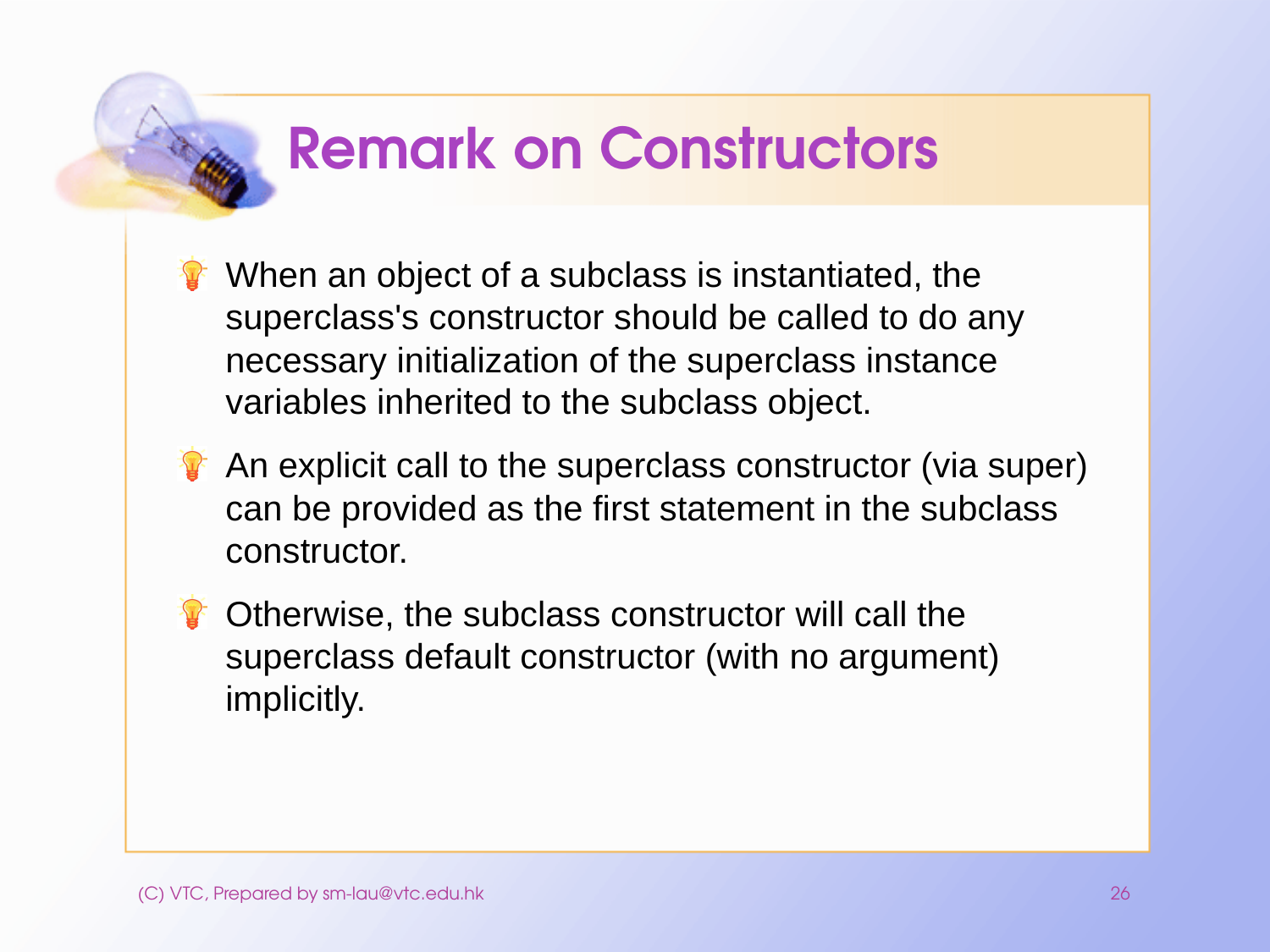

# Remark on Constructors
When an object of a subclass is instantiated, the superclass's constructor should be called to do any necessary initialization of the superclass instance variables inherited to the subclass object.
An explicit call to the superclass constructor (via super) can be provided as the first statement in the subclass constructor.
Otherwise, the subclass constructor will call the superclass default constructor (with no argument) implicitly.
(C) VTC, Prepared by sm-lau@vtc.edu.hk
26